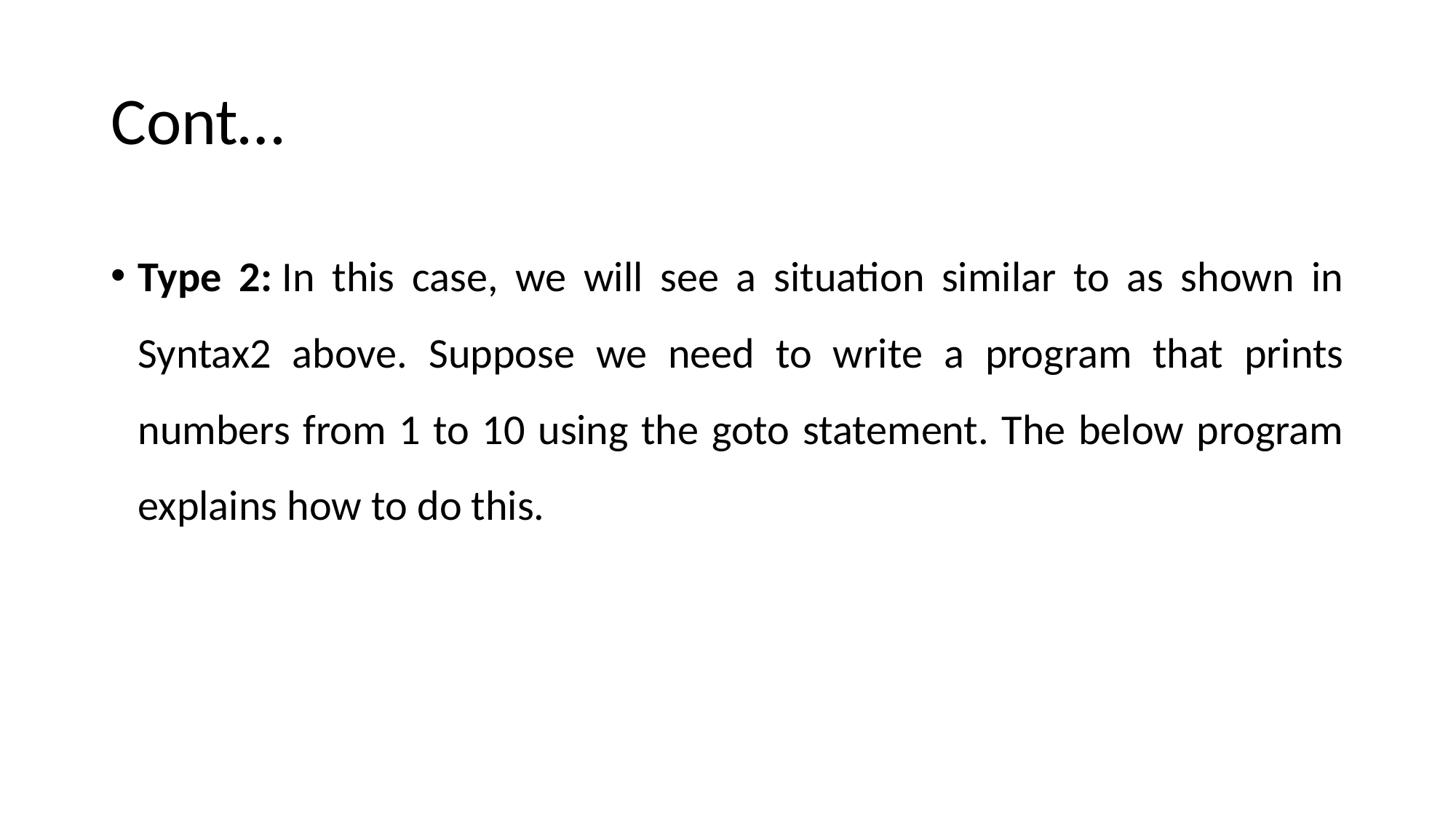

# Cont…
Type 2: In this case, we will see a situation similar to as shown in Syntax2 above. Suppose we need to write a program that prints numbers from 1 to 10 using the goto statement. The below program explains how to do this.